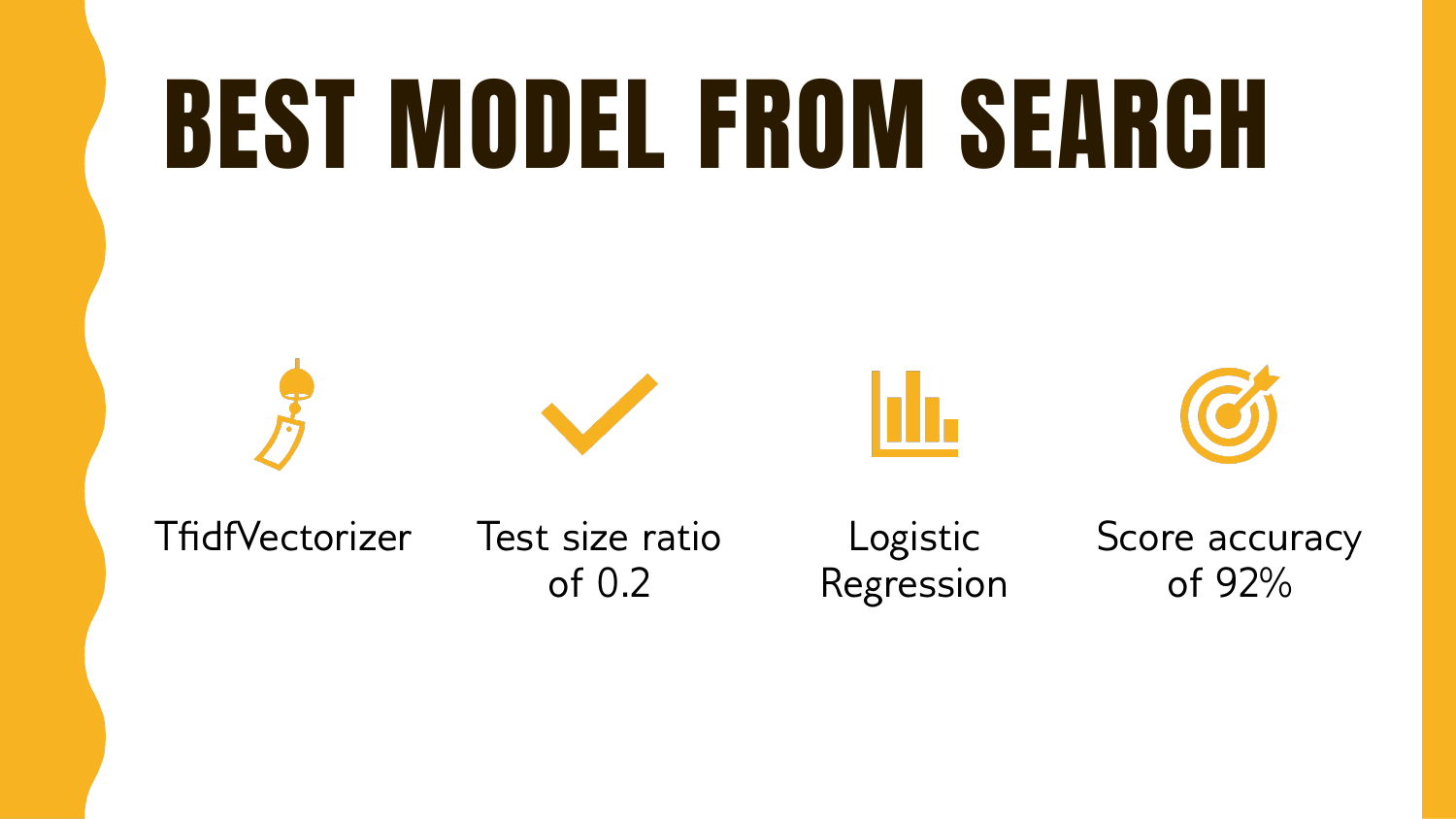

# Best model from search
TfidfVectorizer
Test size ratio of 0.2
Logistic Regression
Score accuracy of 92%